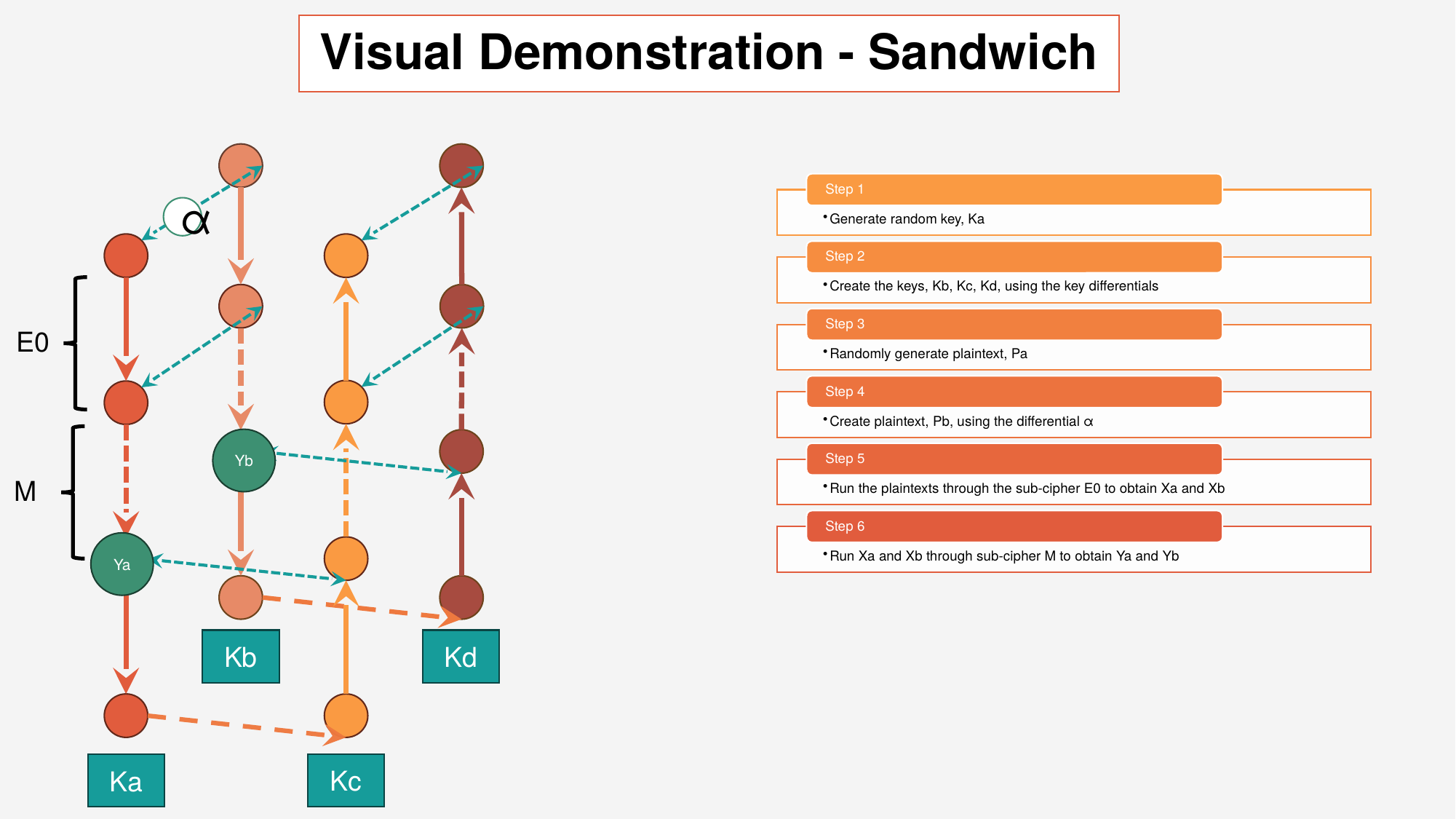

# Visual Demonstration - Sandwich

Generate random key, Ka
Step 1
Create the keys, Kb, Kc, Kd, using the key differentials
Step 2
Randomly generate plaintext, Pa
Step 3
Create plaintext, Pb, using the differential α
Step 4
Run the plaintexts through the sub-cipher E0 to obtain Xa and Xb
Step 5
Run Xa and Xb through sub-cipher M to obtain Ya and Yb
Step 6
α

E0

Yb

M
Ya

Kd
Kb

Kc
Ka